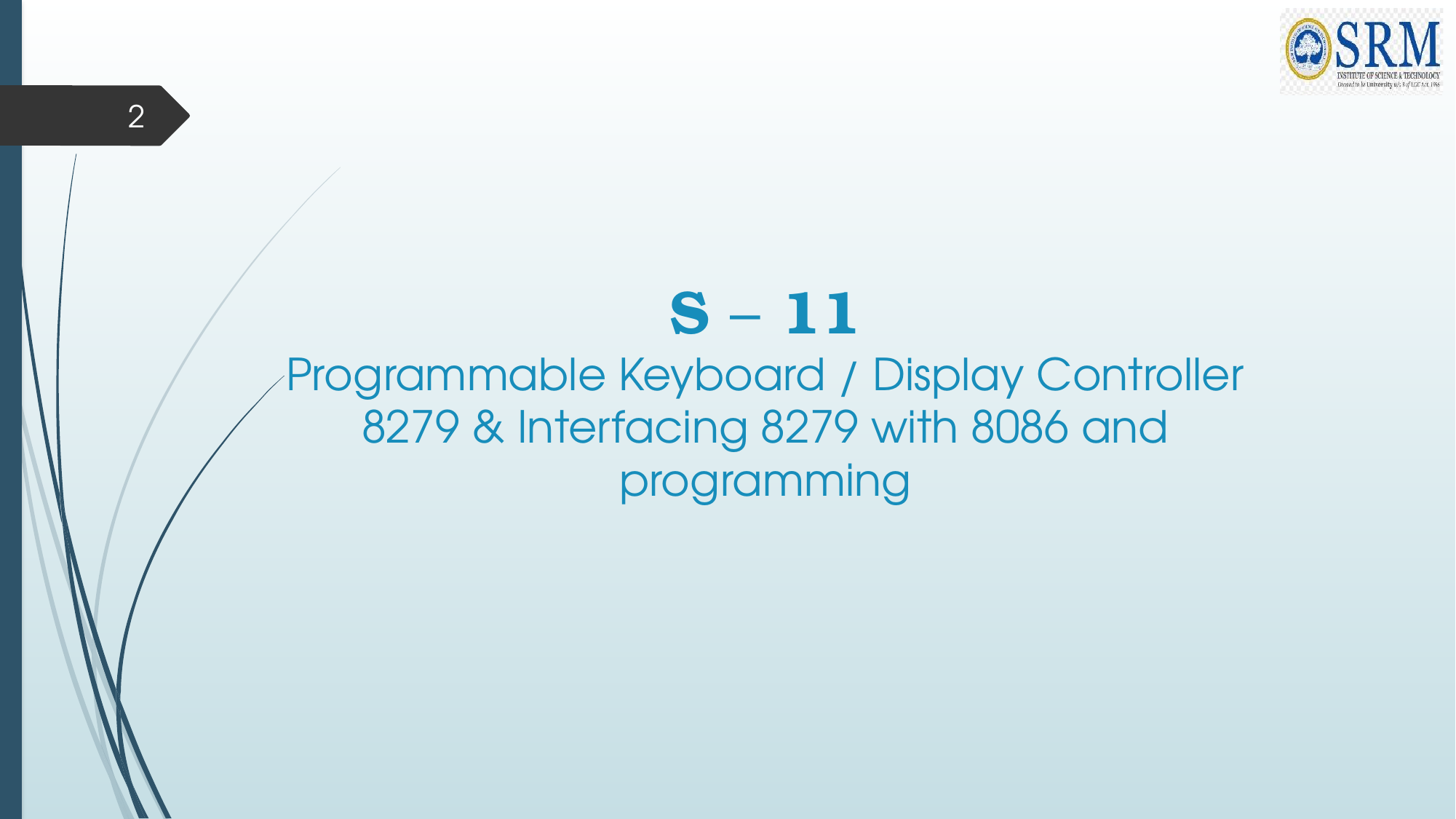

2
# S – 11 Programmable Keyboard / Display Controller 8279 & Interfacing 8279 with 8086 and programming